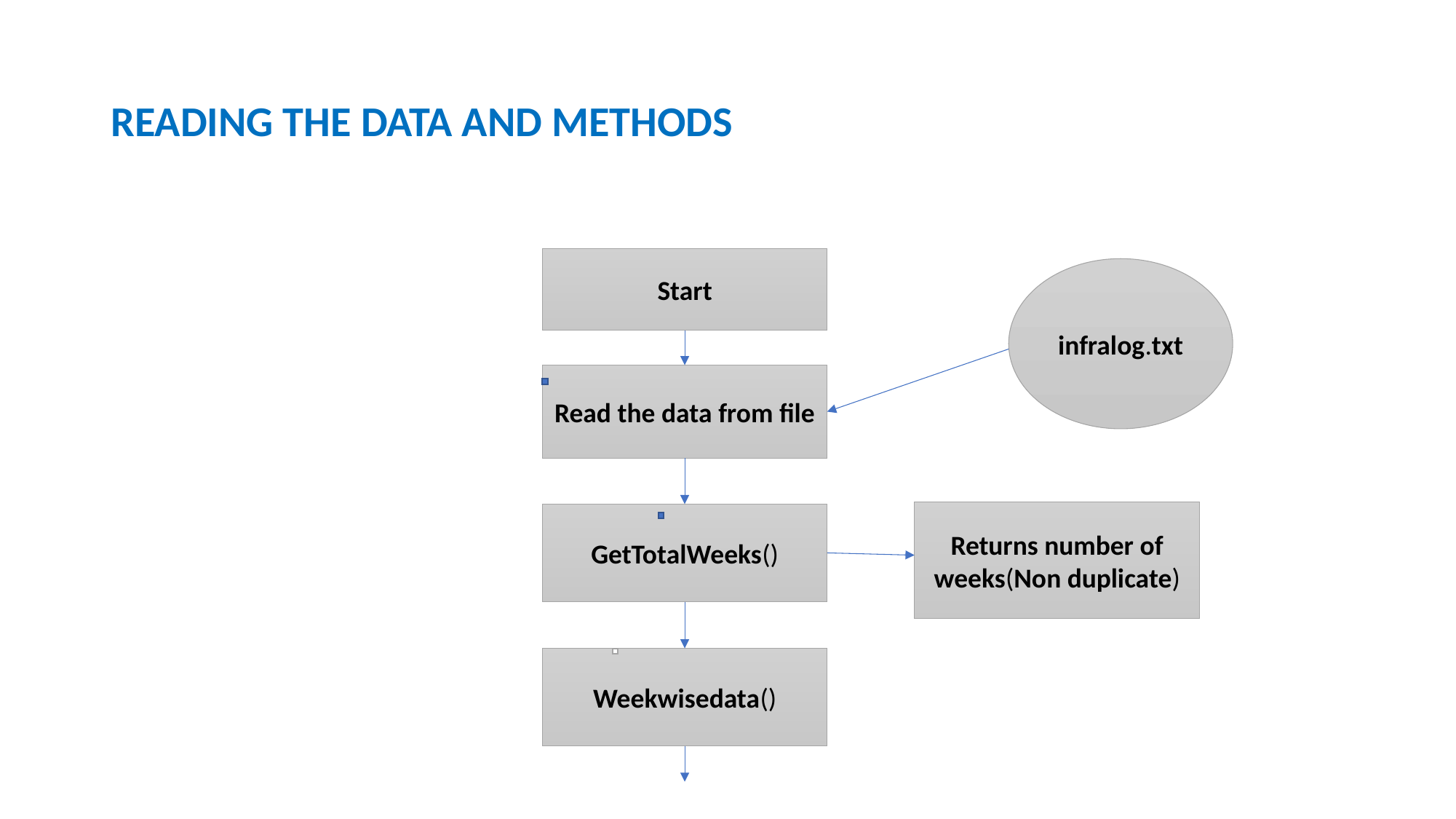

# READING THE DATA AND METHODS
Start
infralog.txt
Read the data from file

Returns number of weeks(Non duplicate)
GetTotalWeeks()

Weekwisedata()